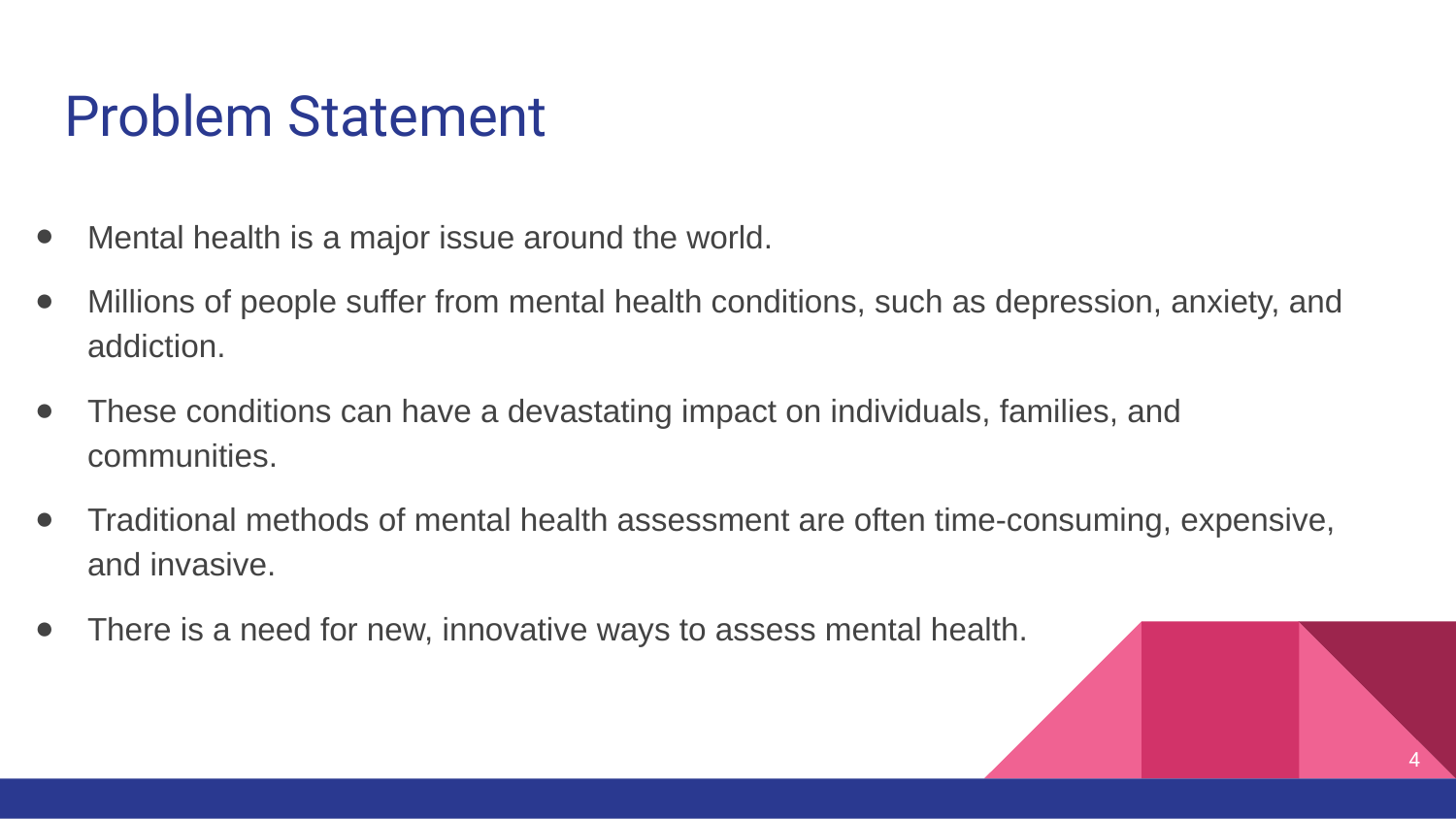

# Problem Statement
Mental health is a major issue around the world.
Millions of people suffer from mental health conditions, such as depression, anxiety, and addiction.
These conditions can have a devastating impact on individuals, families, and communities.
Traditional methods of mental health assessment are often time-consuming, expensive, and invasive.
There is a need for new, innovative ways to assess mental health.
4